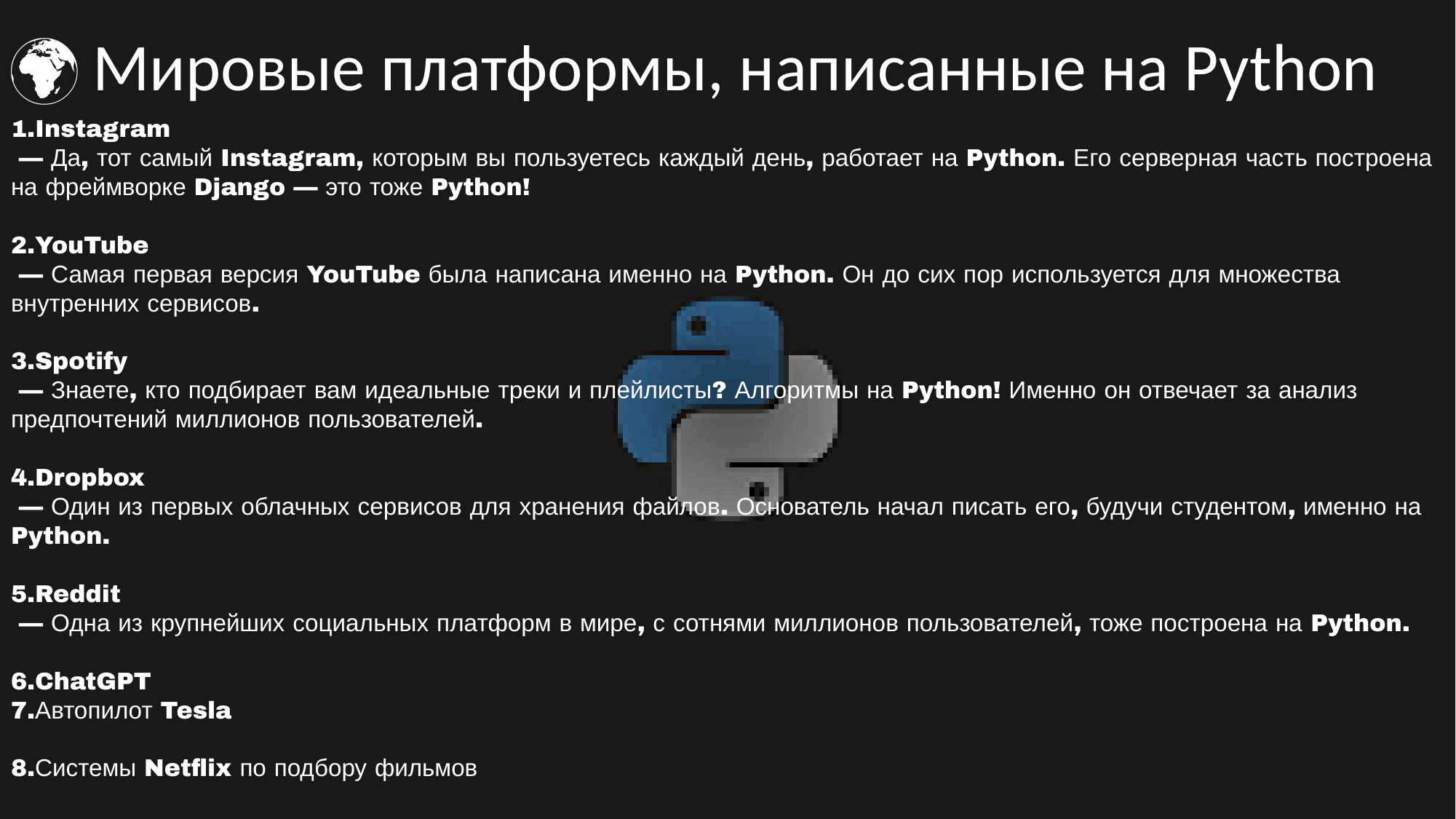

# 🌍 Мировые платформы, написанные на Python
1.Instagram
 — Да, тот самый Instagram, которым вы пользуетесь каждый день, работает на Python. Его серверная часть построена на фреймворке Django — это тоже Python!

2.YouTube
 — Самая первая версия YouTube была написана именно на Python. Он до сих пор используется для множества внутренних сервисов.

3.Spotify
 — Знаете, кто подбирает вам идеальные треки и плейлисты? Алгоритмы на Python! Именно он отвечает за анализ предпочтений миллионов пользователей.

4.Dropbox
 — Один из первых облачных сервисов для хранения файлов. Основатель начал писать его, будучи студентом, именно на Python.

5.Reddit
 — Одна из крупнейших социальных платформ в мире, с сотнями миллионов пользователей, тоже построена на Python.

6.ChatGPT
7.Автопилот Tesla

8.Системы Netflix по подбору фильмов